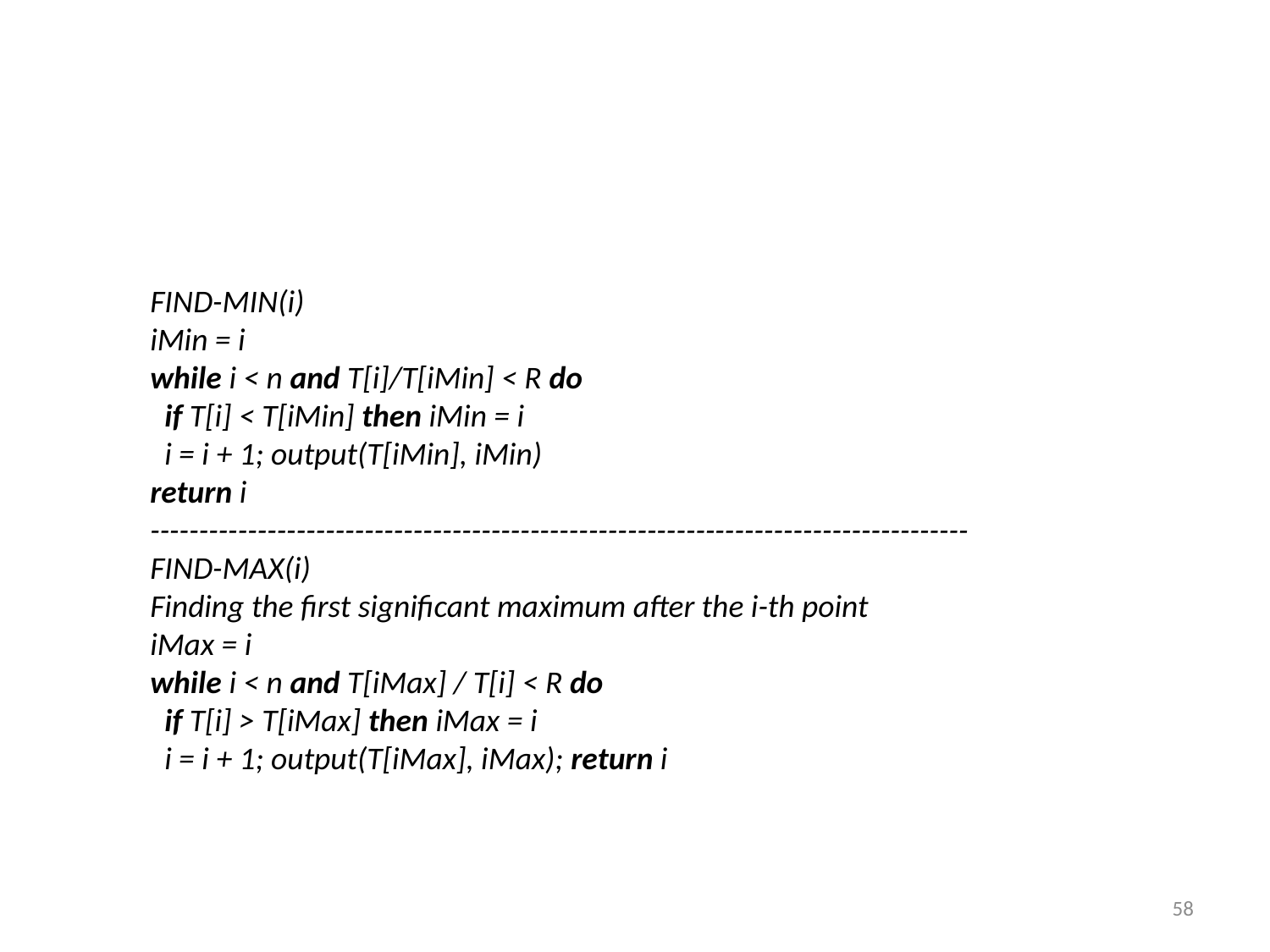

#

FIND-MIN(i)
iMin = i
while i < n and T[i]/T[iMin] < R do
  if T[i] < T[iMin] then iMin = i
  i = i + 1; output(T[iMin], iMin)
return i
------------------------------------------------------------------------------------
FIND-MAX(i)
Finding the first significant maximum after the i-th point
iMax = i
while i < n and T[iMax] / T[i] < R do
  if T[i] > T[iMax] then iMax = i
  i = i + 1; output(T[iMax], iMax); return i
58